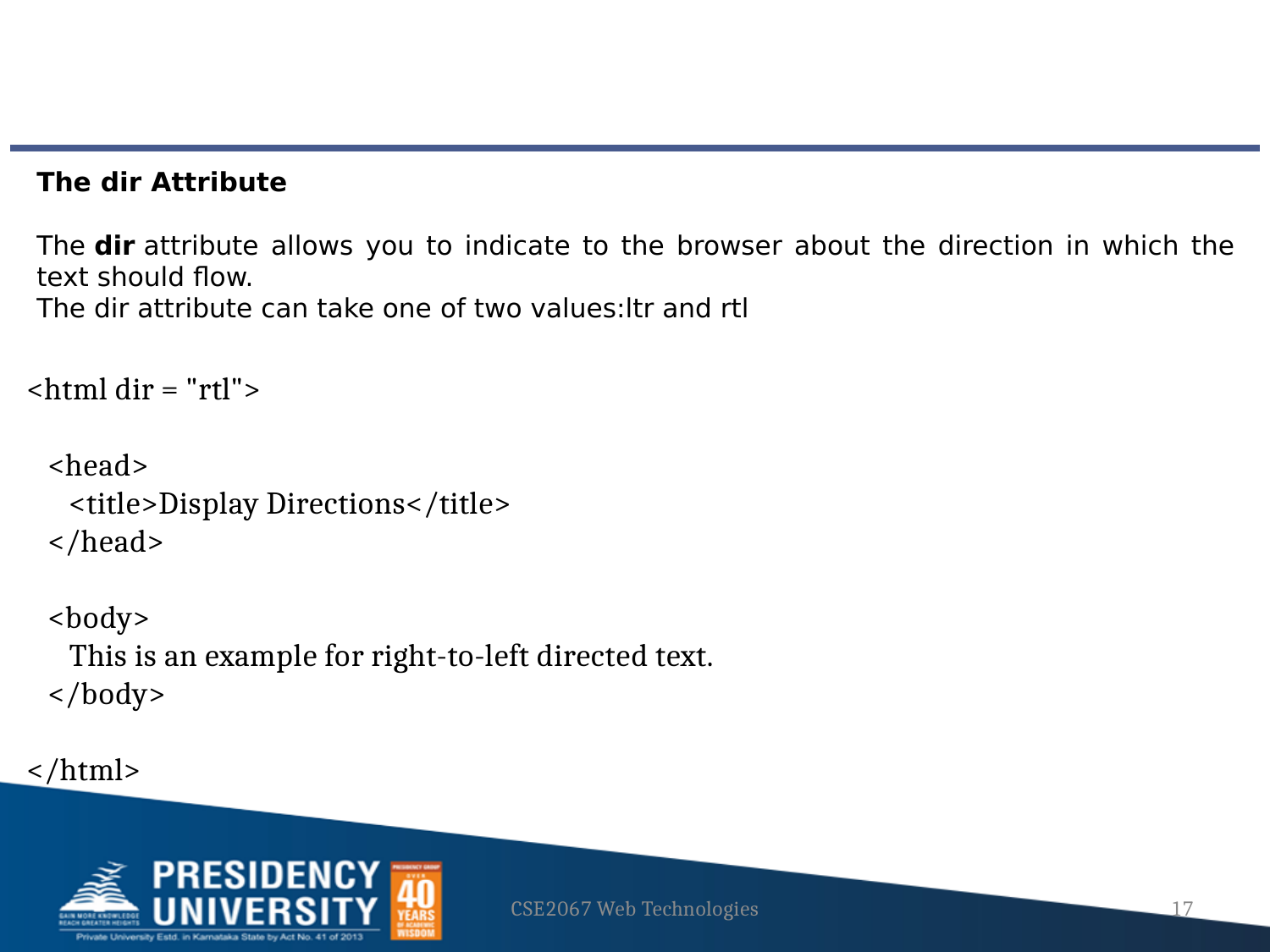

The dir Attribute

The dir attribute allows you to indicate to the browser about the direction in which the text should flow.
The dir attribute can take one of two values:ltr and rtl
<html dir = "rtl">

   <head>
      <title>Display Directions</title>
   </head>

   <body>
      This is an example for right-to-left directed text.
   </body>

</html>
CSE2067 Web Technologies
17